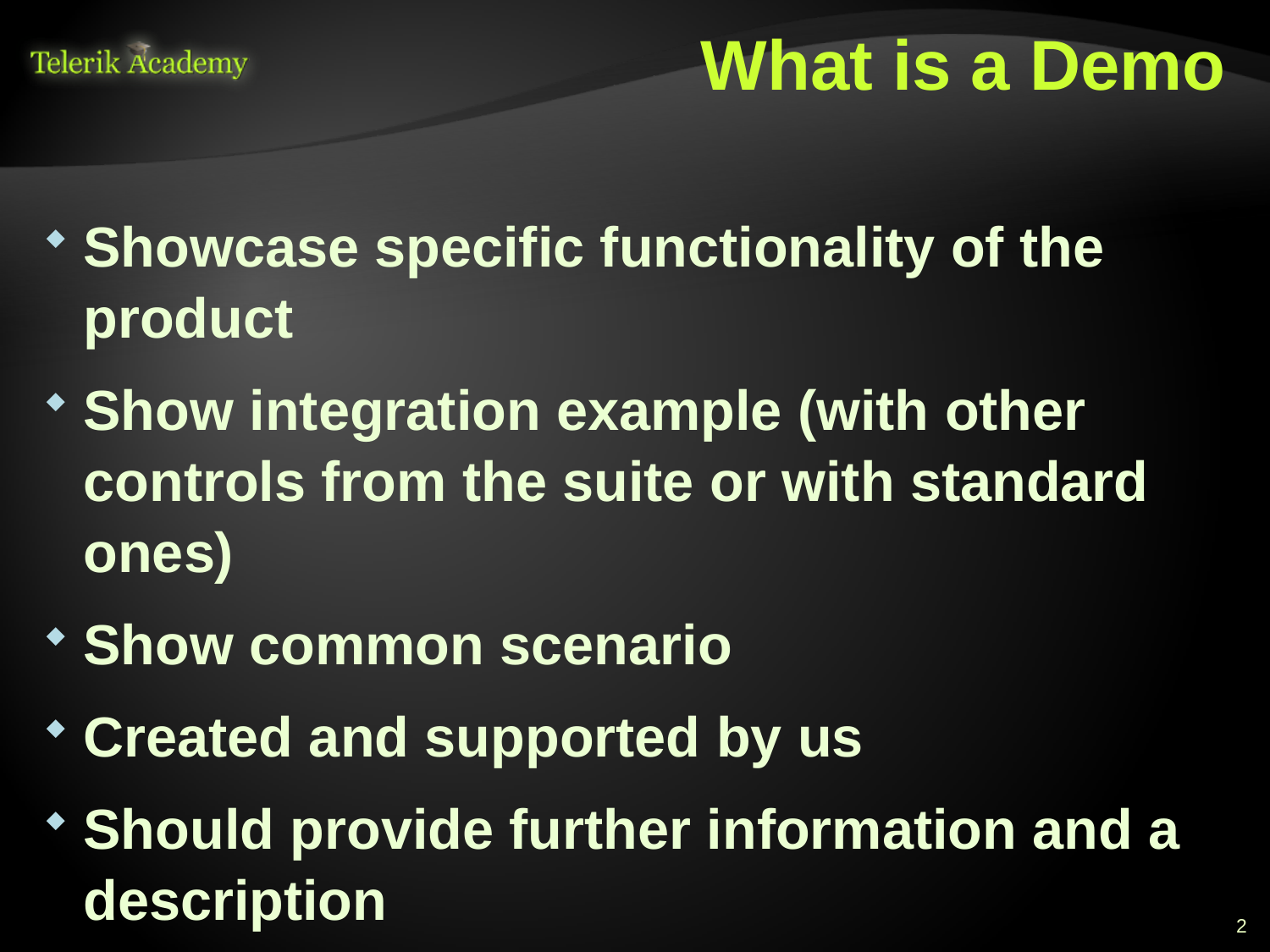

# What is a Demo
Showcase specific functionality of the product
Show integration example (with other controls from the suite or with standard ones)
Show common scenario
Created and supported by us
Should provide further information and a description
2